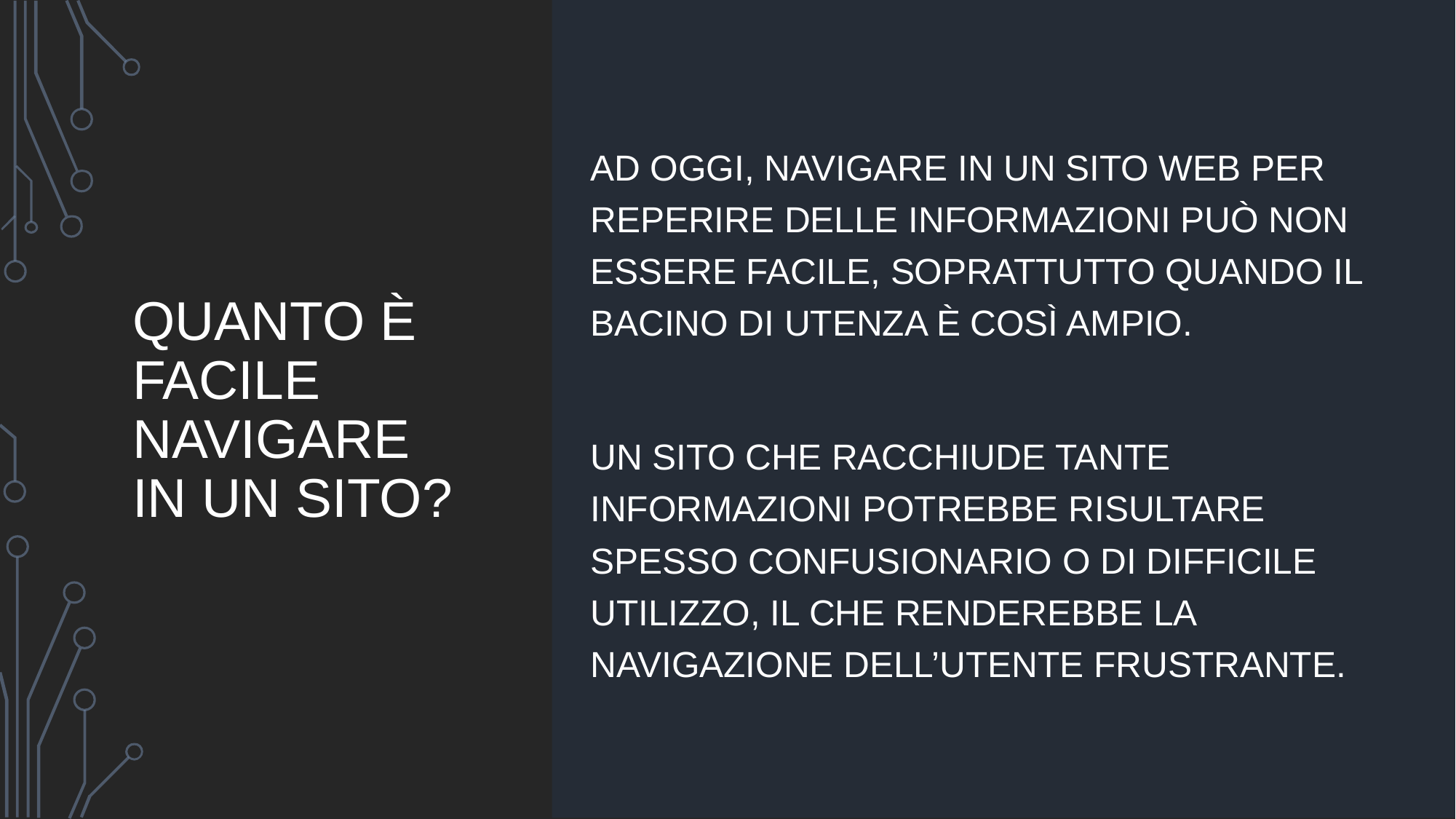

# Quanto è facile navigare in un sito?
Ad oggi, navigare in un sito web per reperire delle informazioni può non essere facile, soprattutto quando il bacino di utenza è così ampio.

Un sito che racchiude tante informazioni potrebbe risultare spesso confusionario o di difficile utilizzo, il che rendeREBBE la navigazione dell’utente frustrante.